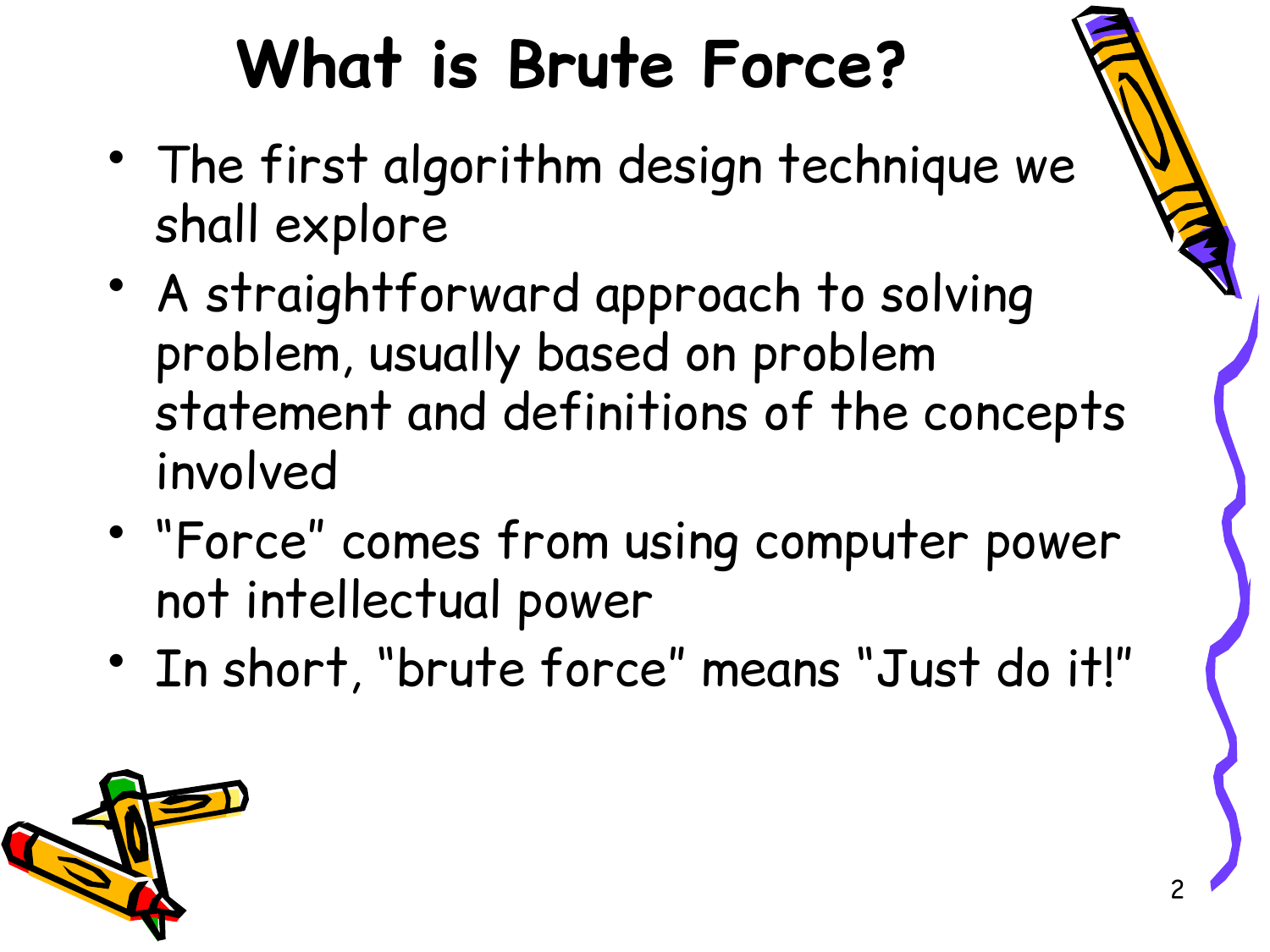

# What is Brute Force?
The first algorithm design technique we shall explore
A straightforward approach to solving problem, usually based on problem statement and definitions of the concepts involved
“Force” comes from using computer power not intellectual power
In short, “brute force” means “Just do it!”
2